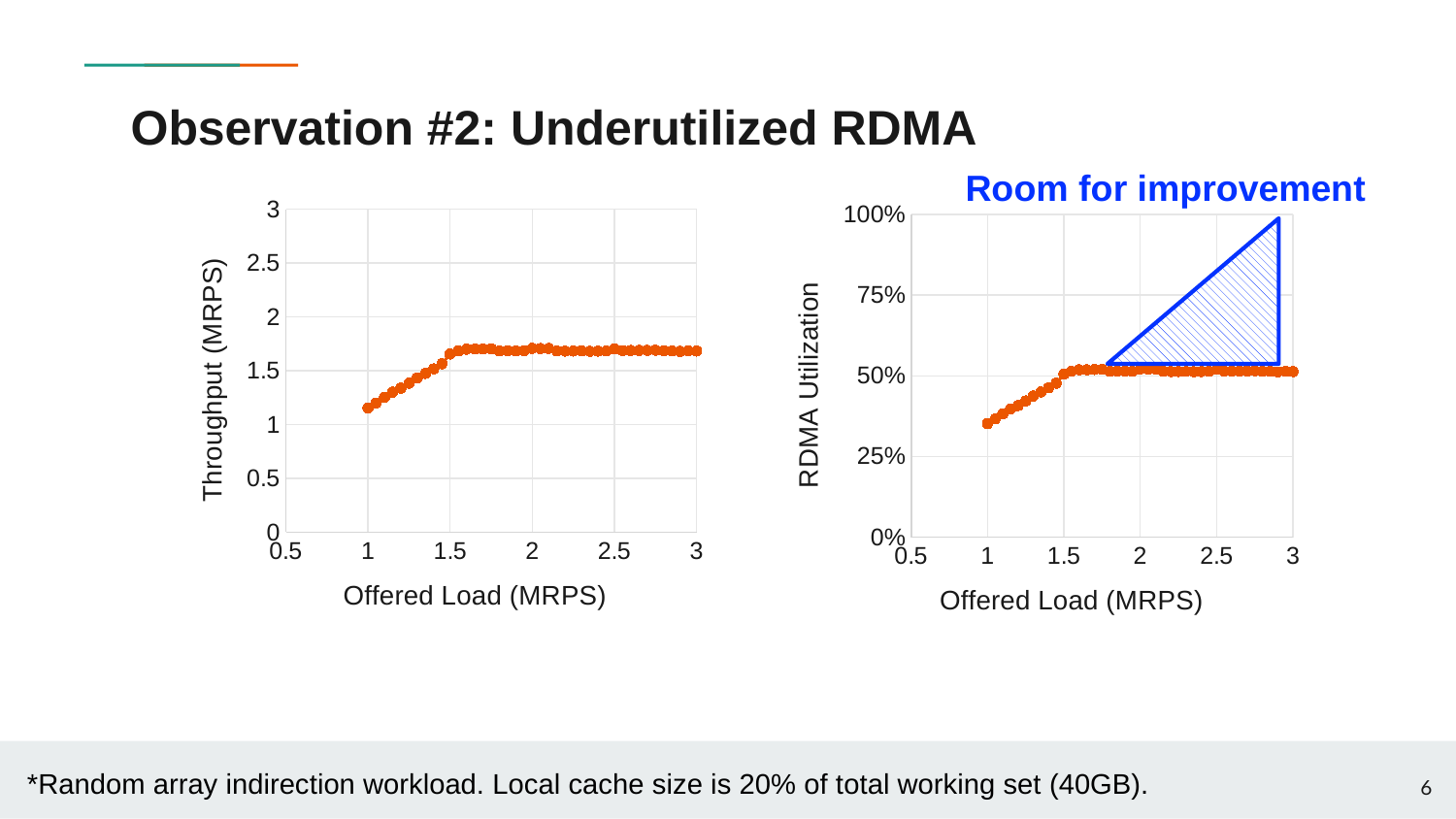

# Observation #2: Underutilized RDMA
Room for improvement

### Chart

| Category | rvs |
|---|---|

### Chart

| Category | rvs |
|---|---|
6
*Random array indirection workload. Local cache size is 20% of total working set (40GB).